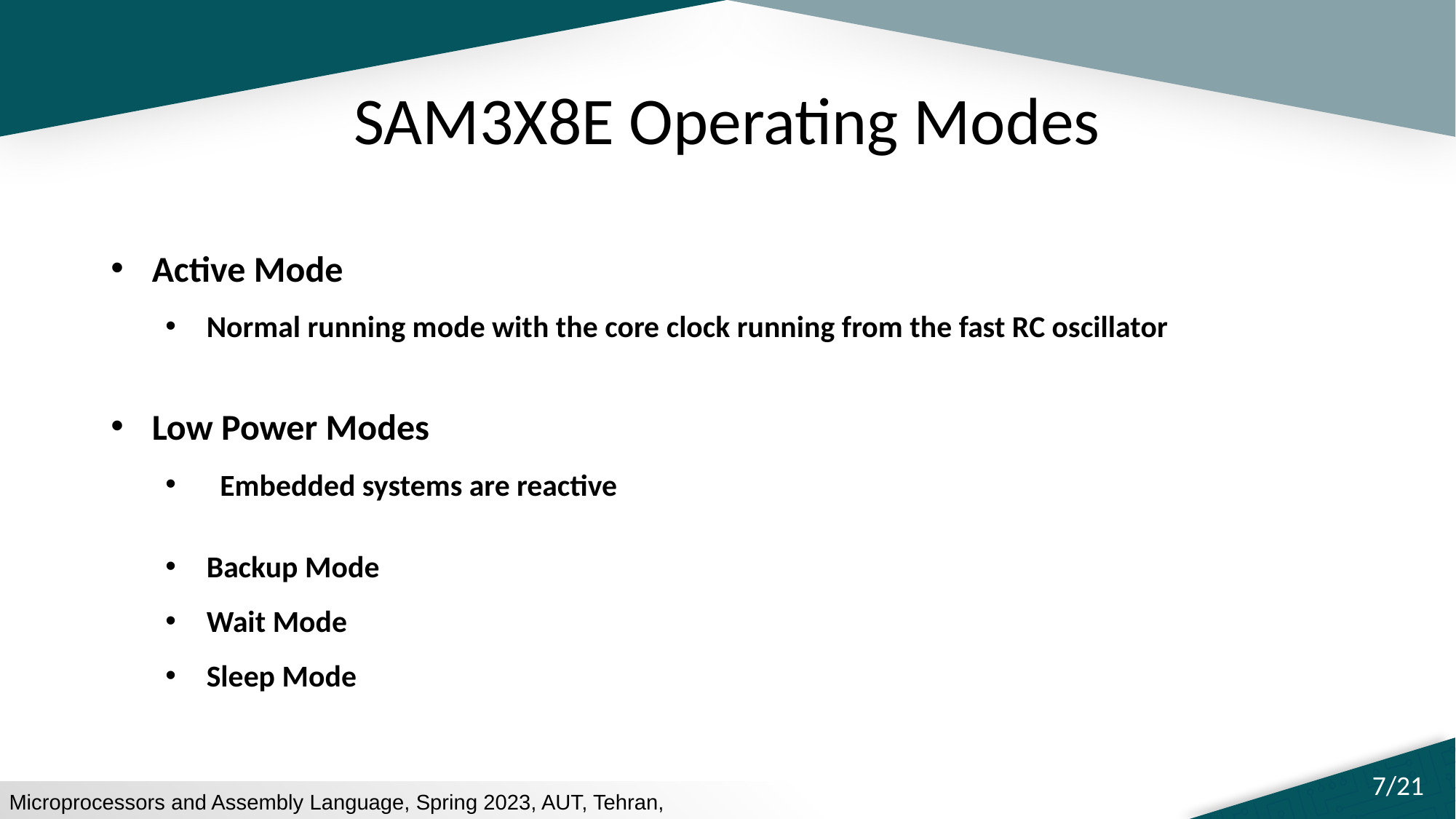

# SAM3X8E Operating Modes
Active Mode
Normal running mode with the core clock running from the fast RC oscillator

Low Power Modes
Embedded systems are reactive
Backup Mode
Wait Mode
Sleep Mode

7/21